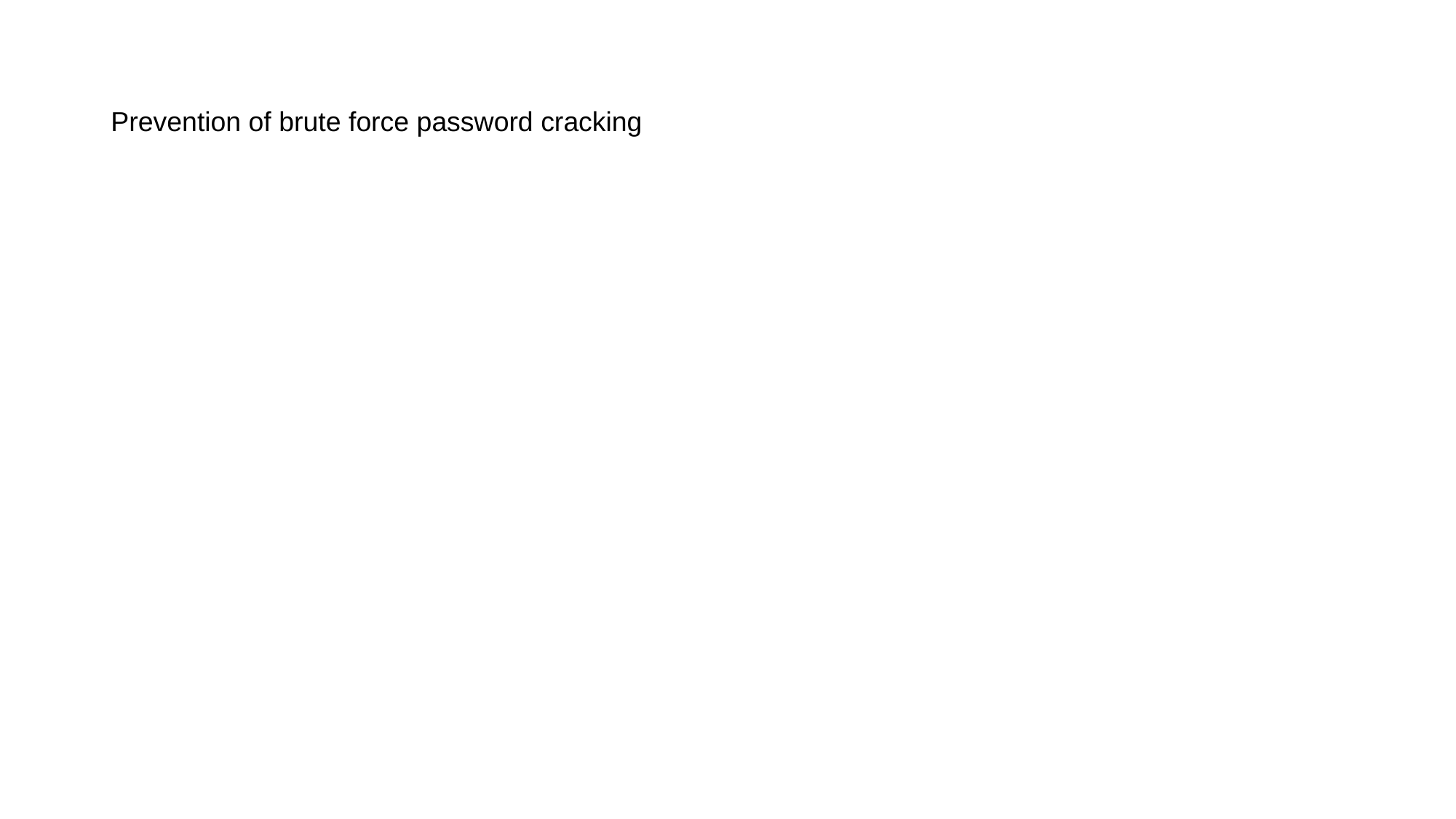

# Prevention of brute force password cracking